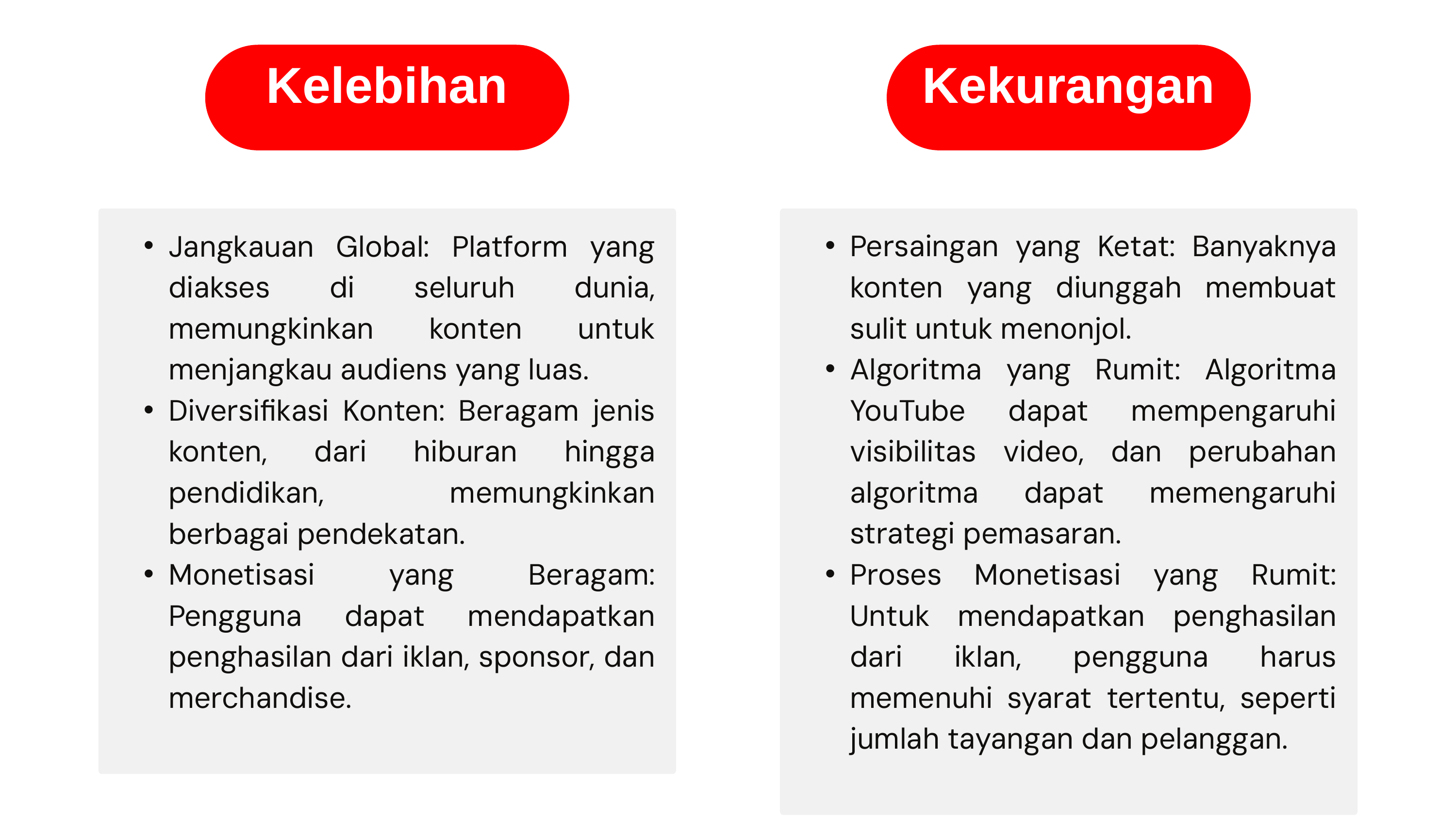

Kelebihan

Kekurangan

Jangkauan Global: Platform yang diakses di seluruh dunia, memungkinkan konten untuk menjangkau audiens yang luas.
Diversifikasi Konten: Beragam jenis konten, dari hiburan hingga pendidikan, memungkinkan berbagai pendekatan.
Monetisasi yang Beragam: Pengguna dapat mendapatkan penghasilan dari iklan, sponsor, dan merchandise.

Persaingan yang Ketat: Banyaknya konten yang diunggah membuat sulit untuk menonjol.
Algoritma yang Rumit: Algoritma YouTube dapat mempengaruhi visibilitas video, dan perubahan algoritma dapat memengaruhi strategi pemasaran.
Proses Monetisasi yang Rumit: Untuk mendapatkan penghasilan dari iklan, pengguna harus memenuhi syarat tertentu, seperti jumlah tayangan dan pelanggan.